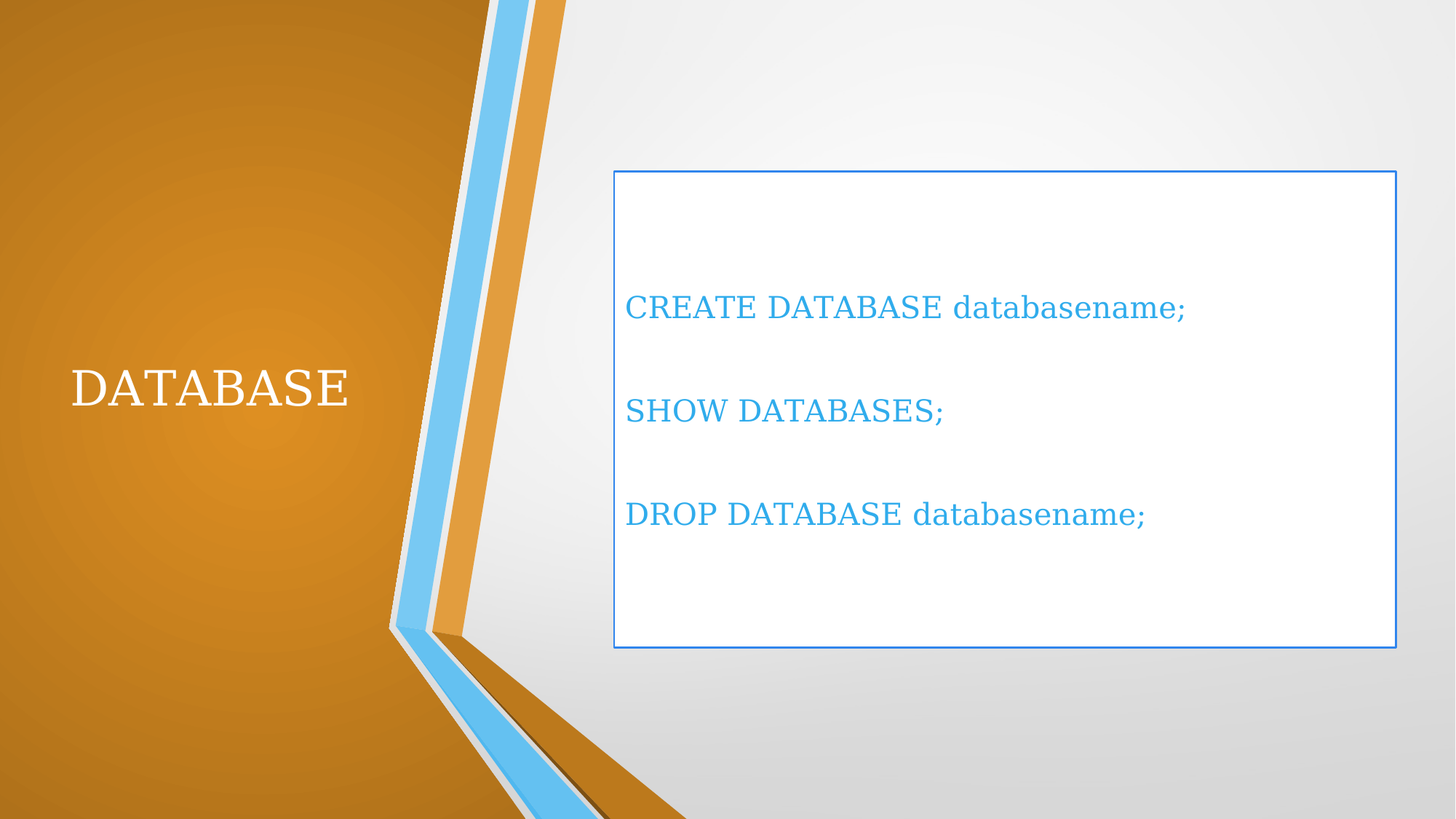

# DATABASE
CREATE DATABASE databasename;

SHOW DATABASES;

DROP DATABASE databasename;